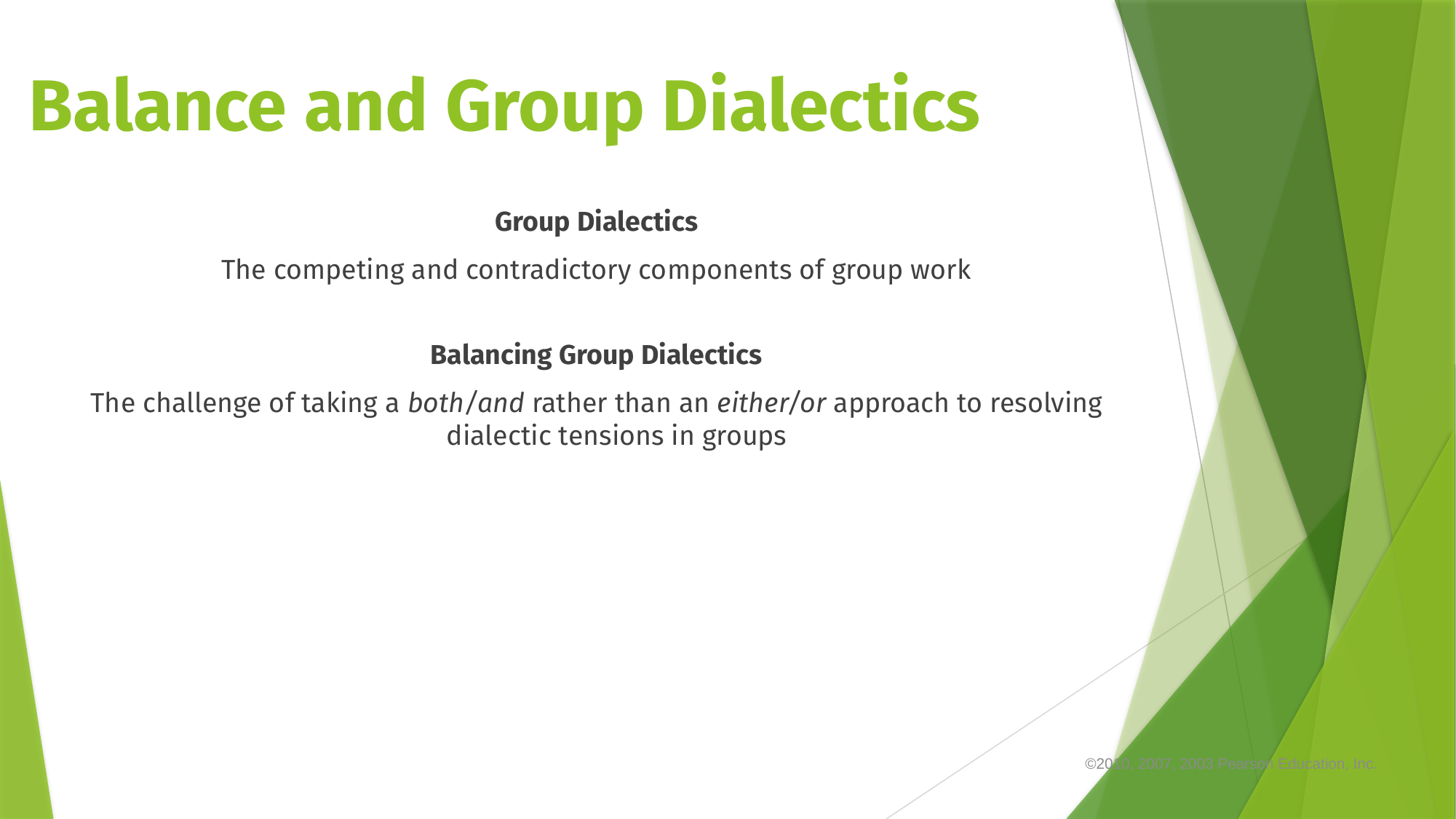

# Balance and Group Dialectics
Group Dialectics
The competing and contradictory components of group work

Balancing Group Dialectics
 The challenge of taking a both/and rather than an either/or approach to resolving  dialectic tensions in groups
©2010, 2007, 2003 Pearson Education, Inc.